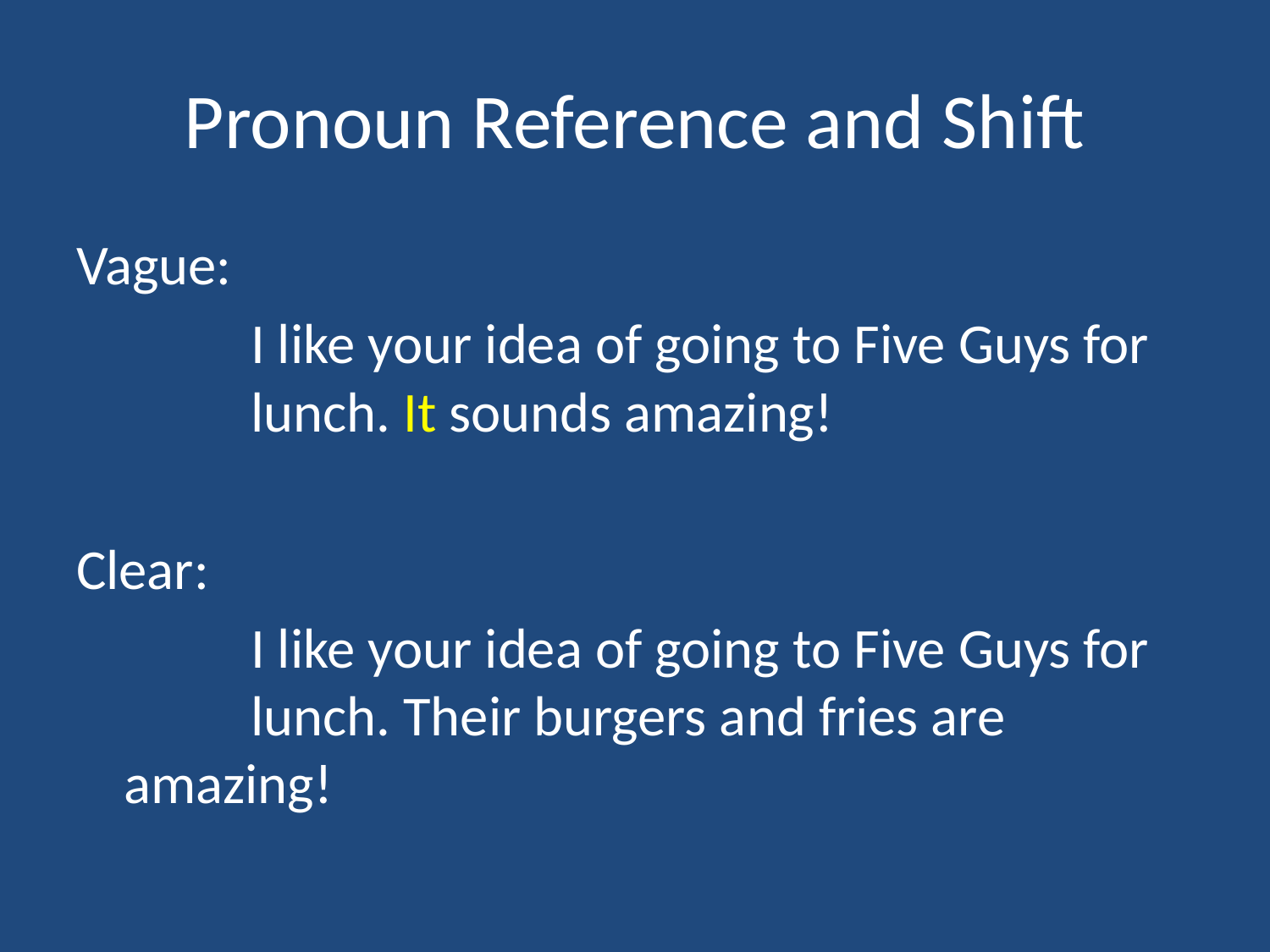

# Pronoun Reference and Shift
Vague:
		I like your idea of going to Five Guys for 	lunch. It sounds amazing!

Clear:
		I like your idea of going to Five Guys for 	lunch. Their burgers and fries are amazing!